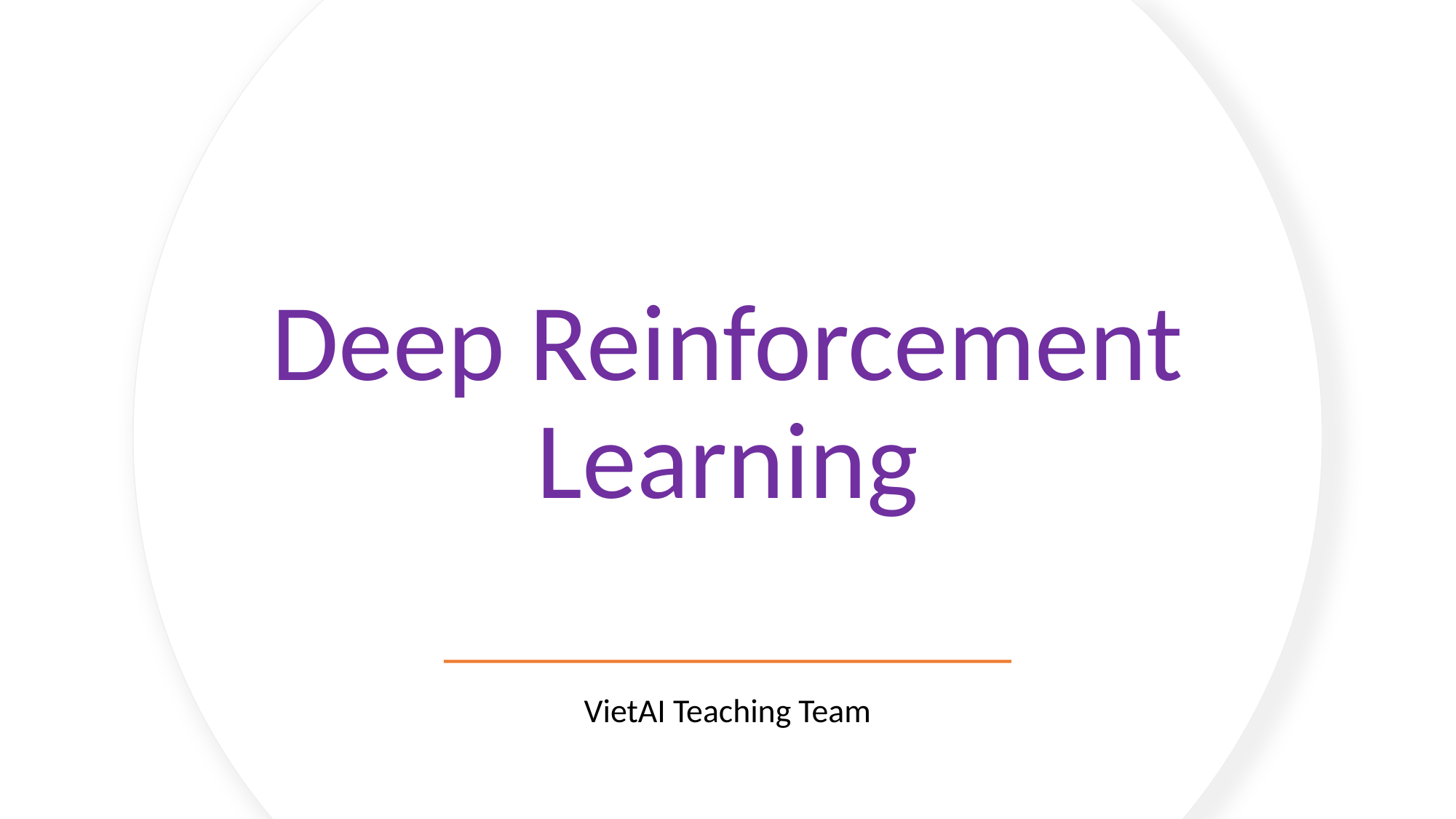

# Deep Reinforcement Learning

VietAI Teaching Team